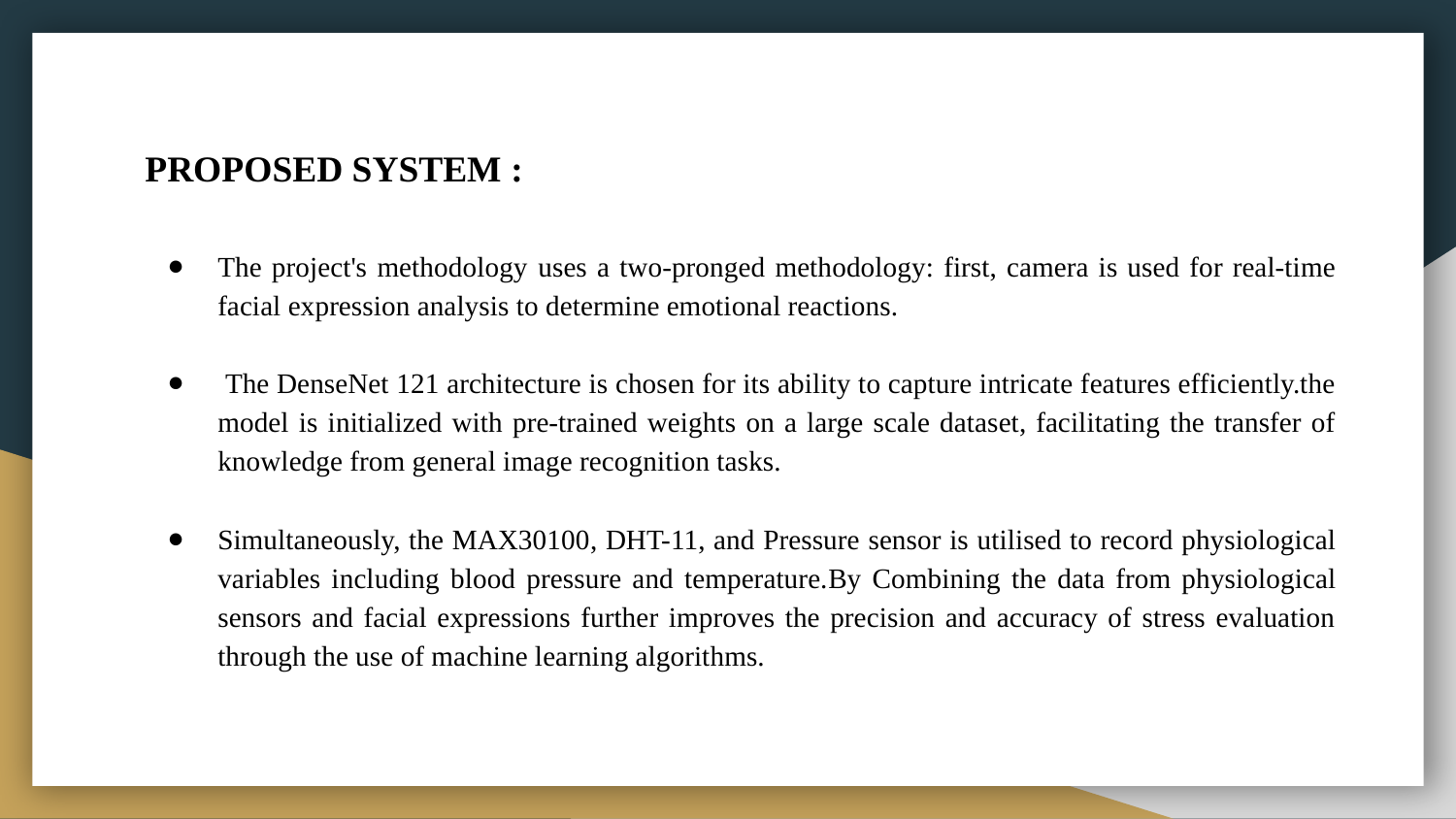

# PROPOSED SYSTEM :
The project's methodology uses a two-pronged methodology: first, camera is used for real-time facial expression analysis to determine emotional reactions.

 The DenseNet 121 architecture is chosen for its ability to capture intricate features efficiently.the model is initialized with pre-trained weights on a large scale dataset, facilitating the transfer of knowledge from general image recognition tasks.

Simultaneously, the MAX30100, DHT-11, and Pressure sensor is utilised to record physiological variables including blood pressure and temperature.By Combining the data from physiological sensors and facial expressions further improves the precision and accuracy of stress evaluation through the use of machine learning algorithms.

6